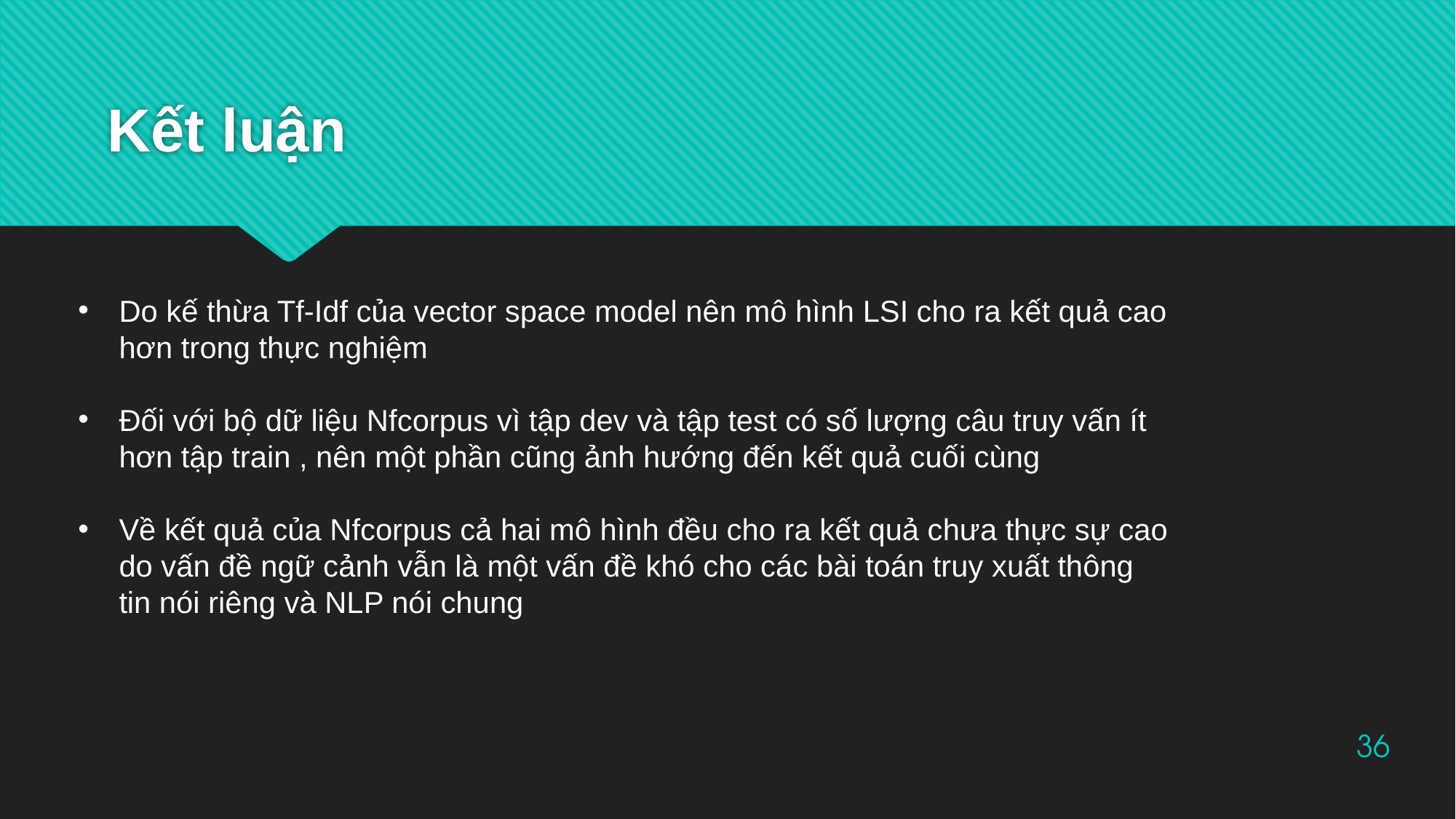

# Kết luận
Do kế thừa Tf-Idf của vector space model nên mô hình LSI cho ra kết quả cao hơn trong thực nghiệm

Đối với bộ dữ liệu Nfcorpus vì tập dev và tập test có số lượng câu truy vấn ít hơn tập train , nên một phần cũng ảnh hướng đến kết quả cuối cùng

Về kết quả của Nfcorpus cả hai mô hình đều cho ra kết quả chưa thực sự cao do vấn đề ngữ cảnh vẫn là một vấn đề khó cho các bài toán truy xuất thông tin nói riêng và NLP nói chung
36